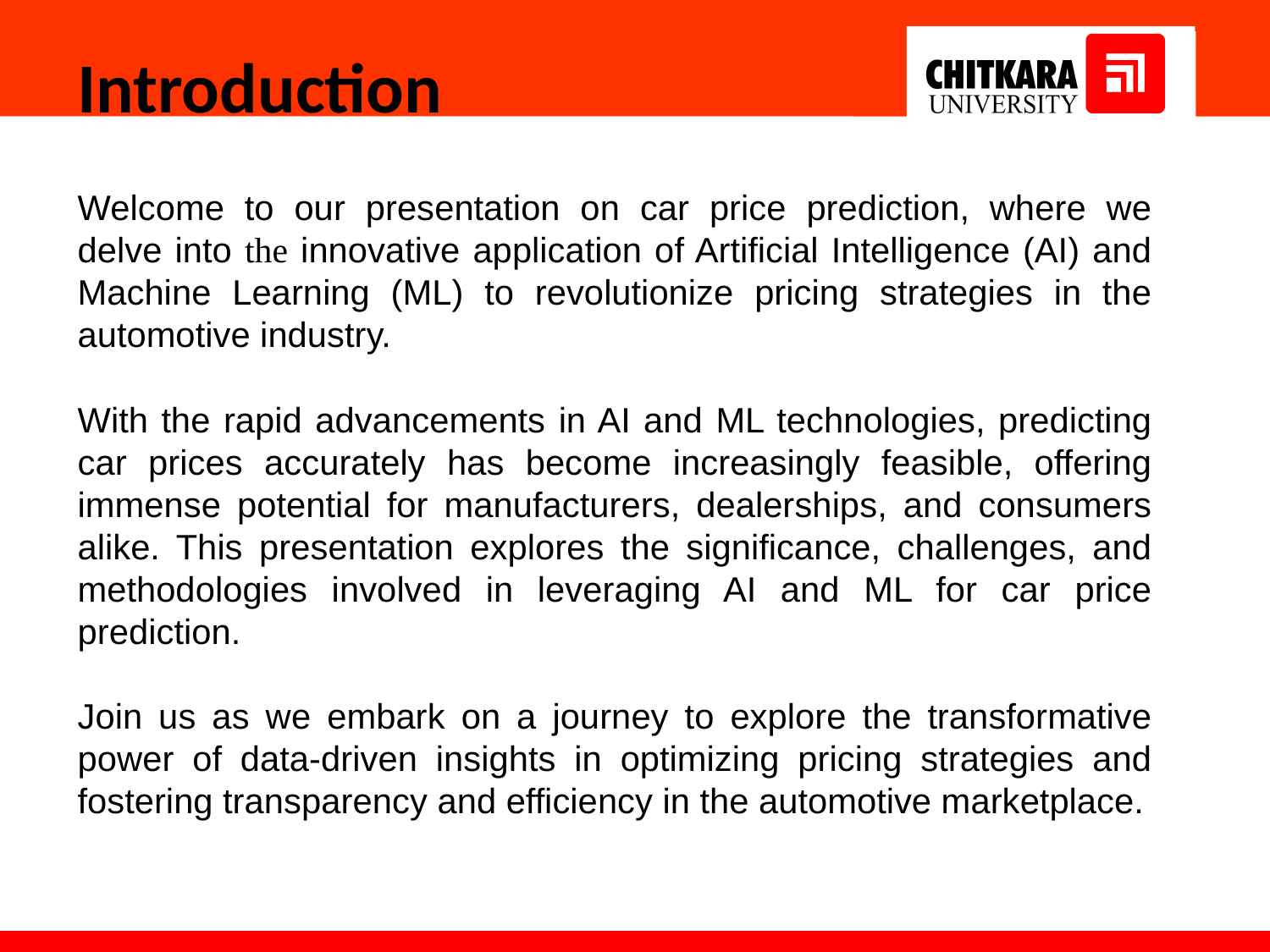

Introduction
Welcome to our presentation on car price prediction, where we delve into the innovative application of Artificial Intelligence (AI) and Machine Learning (ML) to revolutionize pricing strategies in the automotive industry.

With the rapid advancements in AI and ML technologies, predicting car prices accurately has become increasingly feasible, offering immense potential for manufacturers, dealerships, and consumers alike. This presentation explores the significance, challenges, and methodologies involved in leveraging AI and ML for car price prediction.

Join us as we embark on a journey to explore the transformative power of data-driven insights in optimizing pricing strategies and fostering transparency and efficiency in the automotive marketplace.